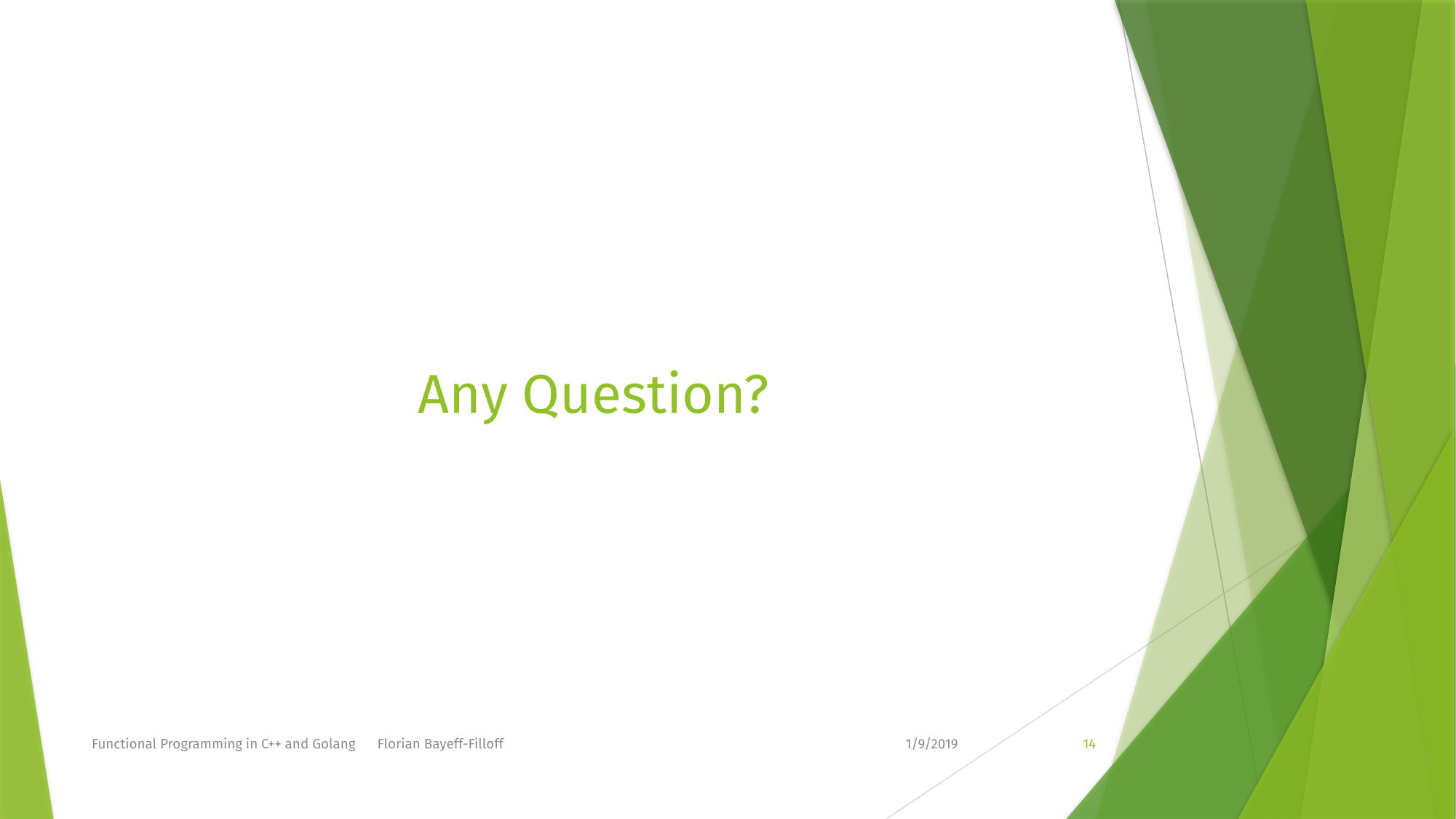

# Any Question?
Functional Programming in C++ and Golang      Florian Bayeff-Filloff
1/9/2019
14